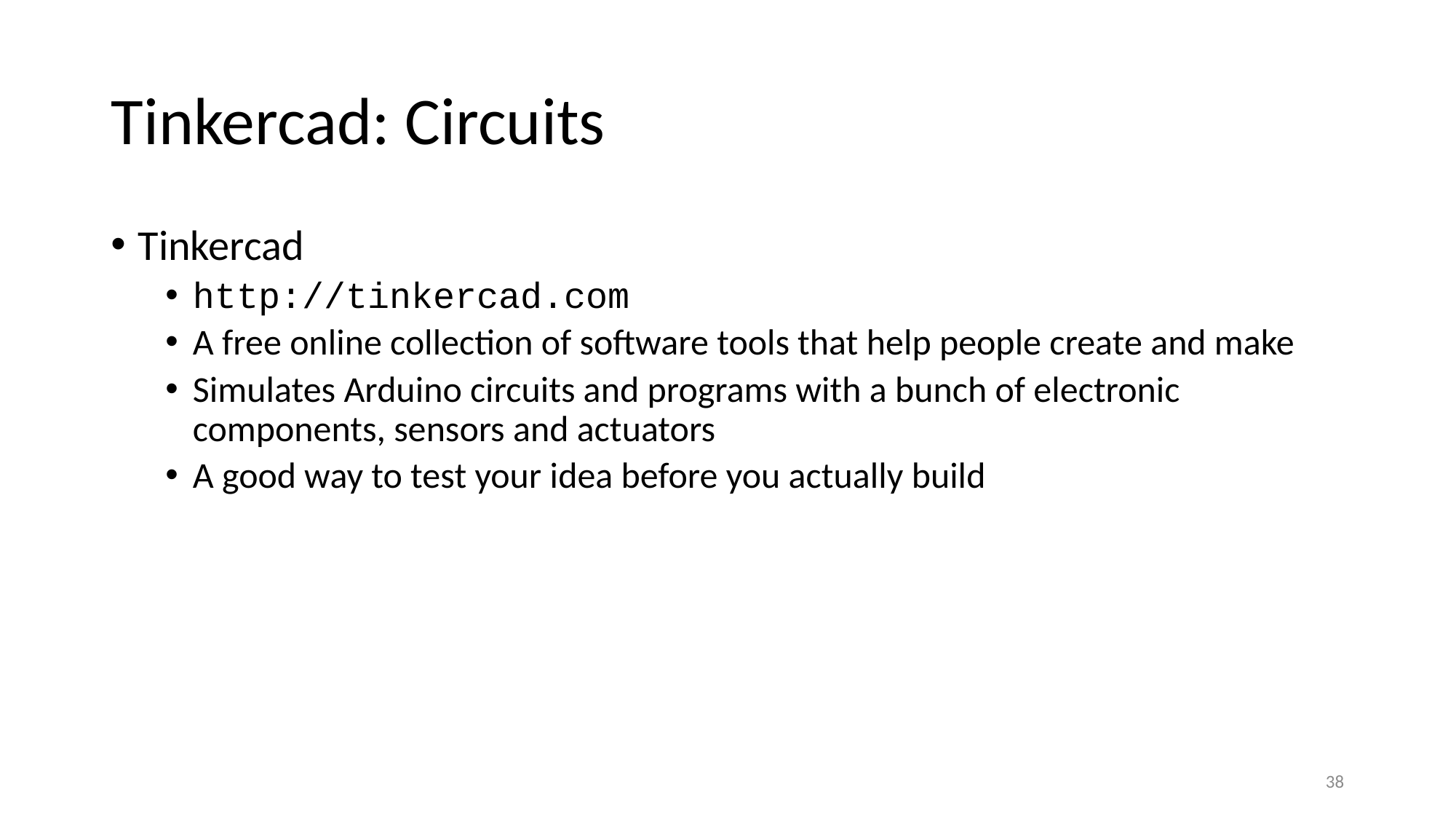

# Tinkercad: Circuits
Tinkercad
http://tinkercad.com
A free online collection of software tools that help people create and make
Simulates Arduino circuits and programs with a bunch of electronic components, sensors and actuators
A good way to test your idea before you actually build
38